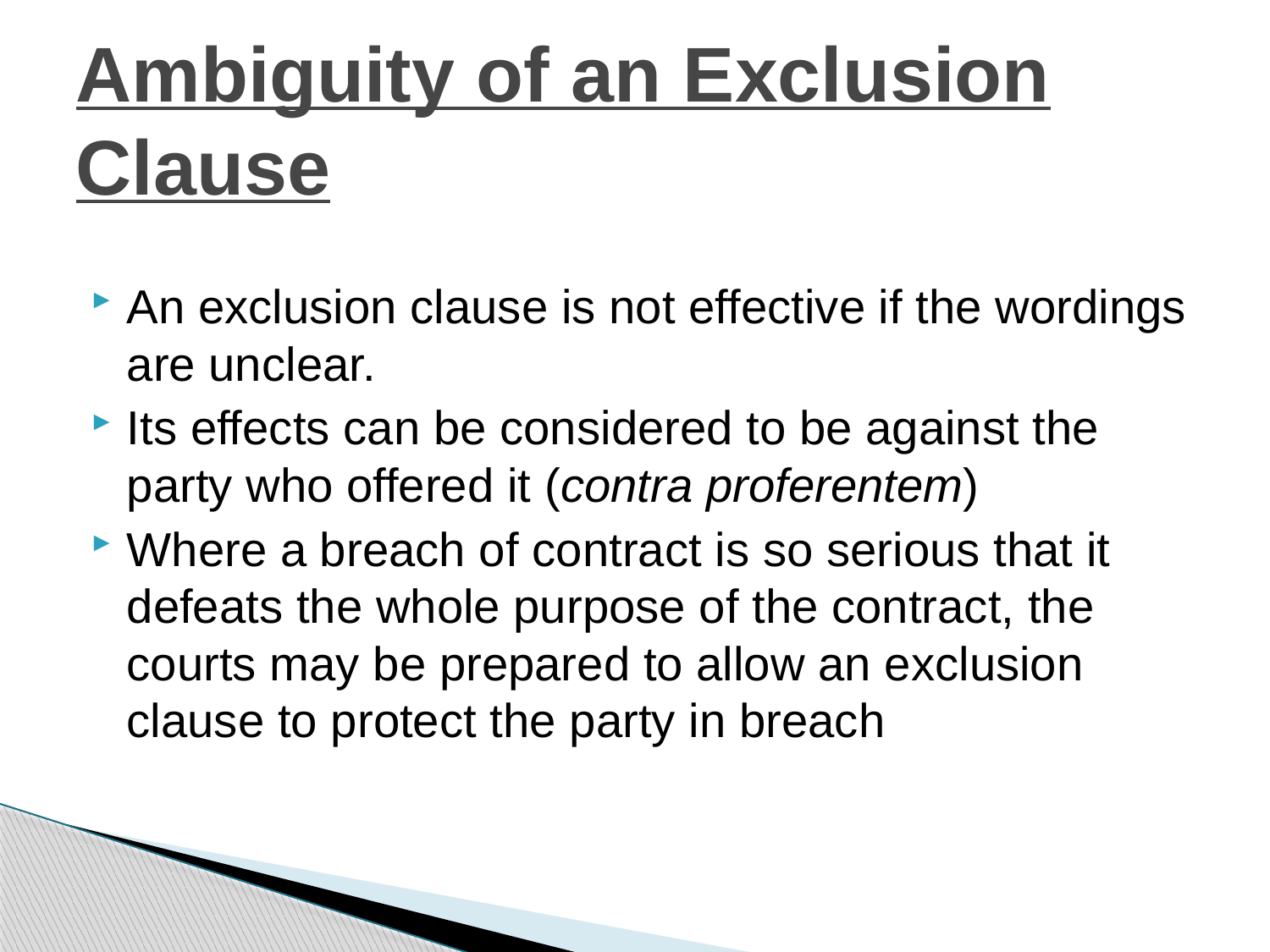

# Ambiguity of an Exclusion Clause

An exclusion clause is not effective if the wordings are unclear.
Its effects can be considered to be against the party who offered it (contra proferentem)
Where a breach of contract is so serious that it defeats the whole purpose of the contract, the courts may be prepared to allow an exclusion clause to protect the party in breach